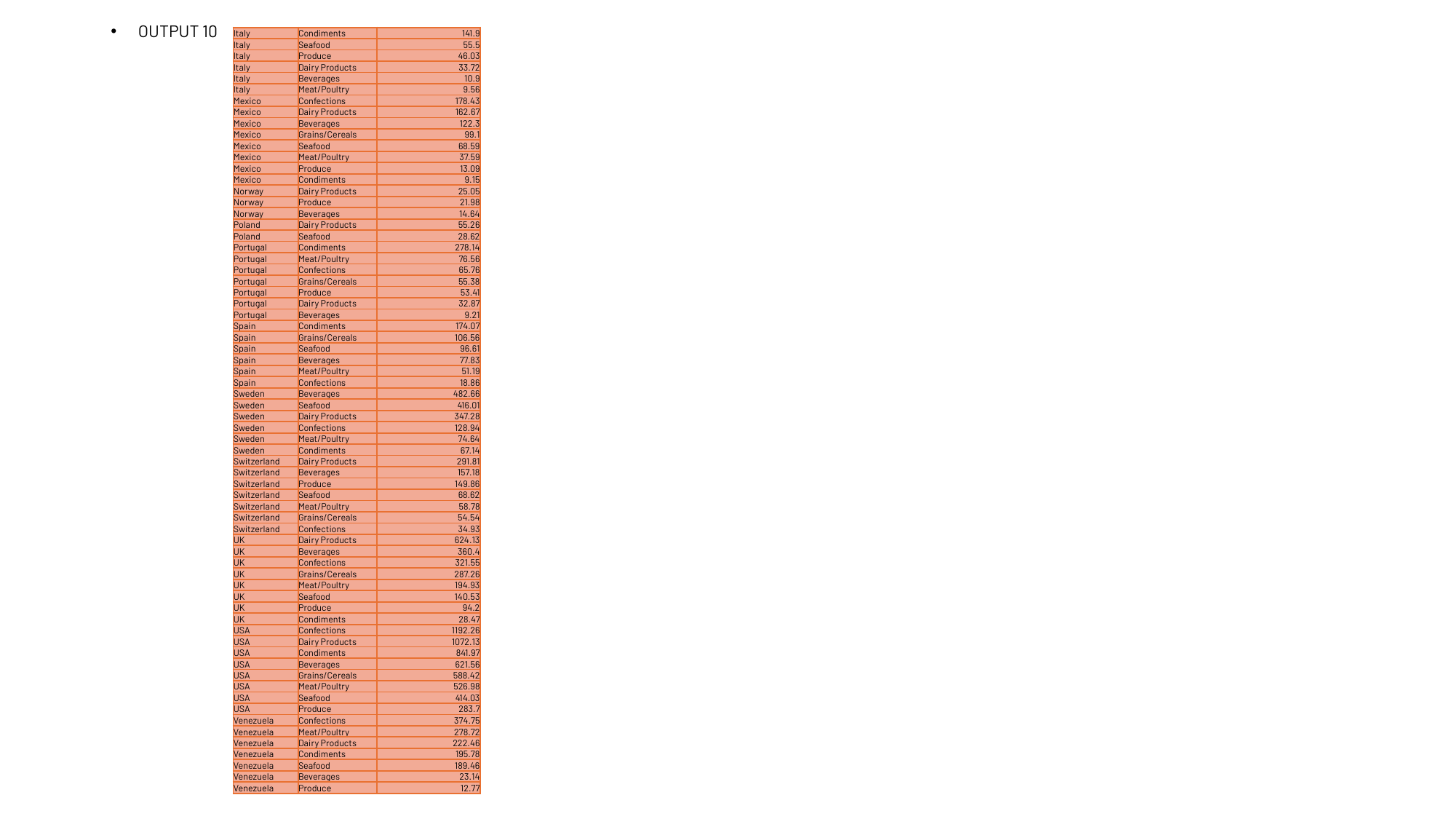

OUTPUT 10
| Italy | Condiments | 141.9 |
| --- | --- | --- |
| Italy | Seafood | 55.5 |
| Italy | Produce | 46.03 |
| Italy | Dairy Products | 33.72 |
| Italy | Beverages | 10.9 |
| Italy | Meat/Poultry | 9.56 |
| Mexico | Confections | 178.43 |
| Mexico | Dairy Products | 162.67 |
| Mexico | Beverages | 122.3 |
| Mexico | Grains/Cereals | 99.1 |
| Mexico | Seafood | 68.59 |
| Mexico | Meat/Poultry | 37.59 |
| Mexico | Produce | 13.09 |
| Mexico | Condiments | 9.15 |
| Norway | Dairy Products | 25.05 |
| Norway | Produce | 21.98 |
| Norway | Beverages | 14.64 |
| Poland | Dairy Products | 55.26 |
| Poland | Seafood | 28.62 |
| Portugal | Condiments | 278.14 |
| Portugal | Meat/Poultry | 76.56 |
| Portugal | Confections | 65.76 |
| Portugal | Grains/Cereals | 55.38 |
| Portugal | Produce | 53.41 |
| Portugal | Dairy Products | 32.87 |
| Portugal | Beverages | 9.21 |
| Spain | Condiments | 174.07 |
| Spain | Grains/Cereals | 106.56 |
| Spain | Seafood | 96.61 |
| Spain | Beverages | 77.83 |
| Spain | Meat/Poultry | 51.19 |
| Spain | Confections | 18.86 |
| Sweden | Beverages | 482.66 |
| Sweden | Seafood | 416.01 |
| Sweden | Dairy Products | 347.28 |
| Sweden | Confections | 128.94 |
| Sweden | Meat/Poultry | 74.64 |
| Sweden | Condiments | 67.14 |
| Switzerland | Dairy Products | 291.81 |
| Switzerland | Beverages | 157.18 |
| Switzerland | Produce | 149.86 |
| Switzerland | Seafood | 68.62 |
| Switzerland | Meat/Poultry | 58.78 |
| Switzerland | Grains/Cereals | 54.54 |
| Switzerland | Confections | 34.93 |
| UK | Dairy Products | 624.13 |
| UK | Beverages | 360.4 |
| UK | Confections | 321.55 |
| UK | Grains/Cereals | 287.26 |
| UK | Meat/Poultry | 194.93 |
| UK | Seafood | 140.53 |
| UK | Produce | 94.2 |
| UK | Condiments | 28.47 |
| USA | Confections | 1192.26 |
| USA | Dairy Products | 1072.13 |
| USA | Condiments | 841.97 |
| USA | Beverages | 621.56 |
| USA | Grains/Cereals | 588.42 |
| USA | Meat/Poultry | 526.98 |
| USA | Seafood | 414.03 |
| USA | Produce | 283.7 |
| Venezuela | Confections | 374.75 |
| Venezuela | Meat/Poultry | 278.72 |
| Venezuela | Dairy Products | 222.46 |
| Venezuela | Condiments | 195.78 |
| Venezuela | Seafood | 189.46 |
| Venezuela | Beverages | 23.14 |
| Venezuela | Produce | 12.77 |